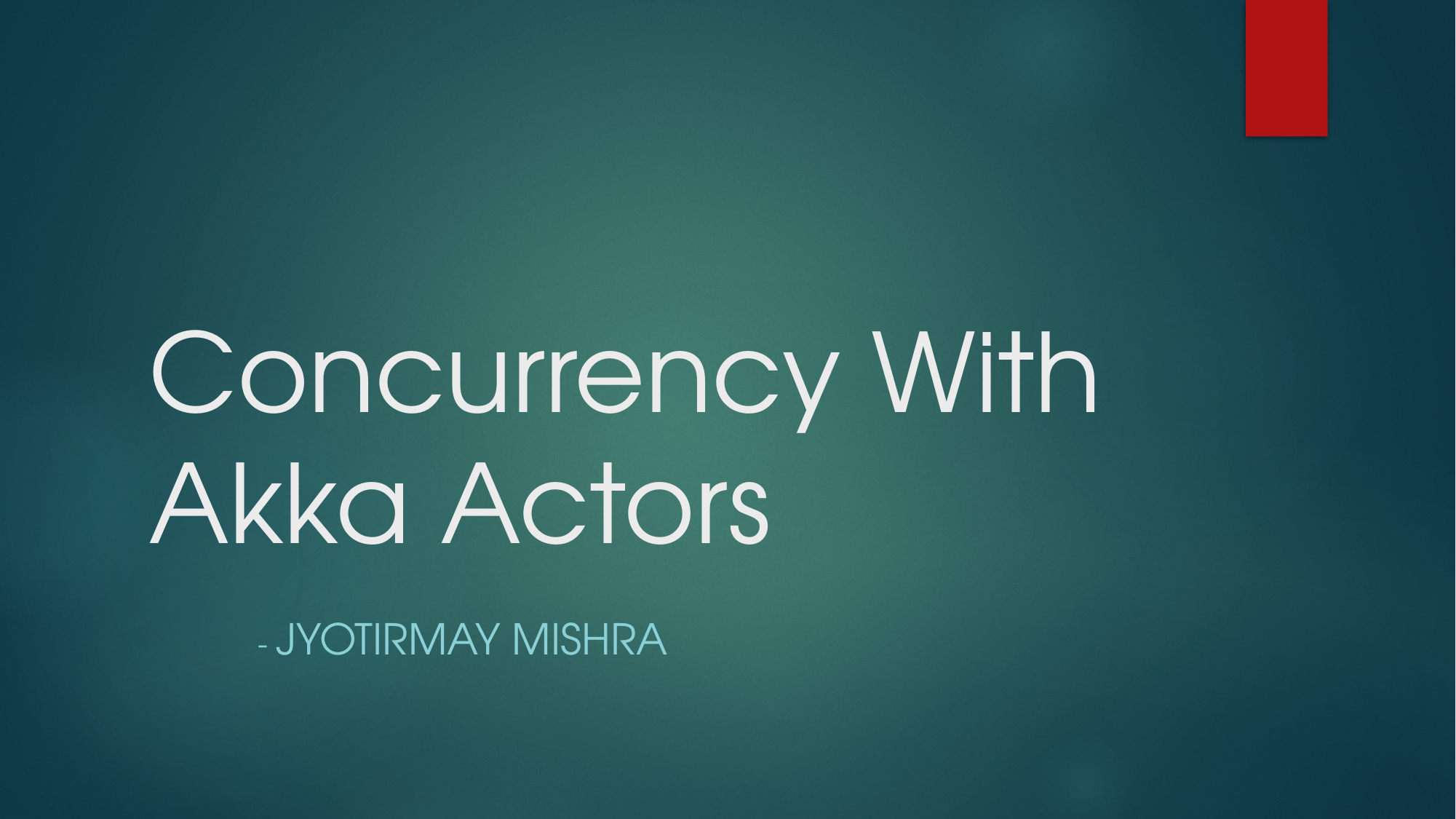

# Concurrency With Akka Actors
										- Jyotirmay Mishra